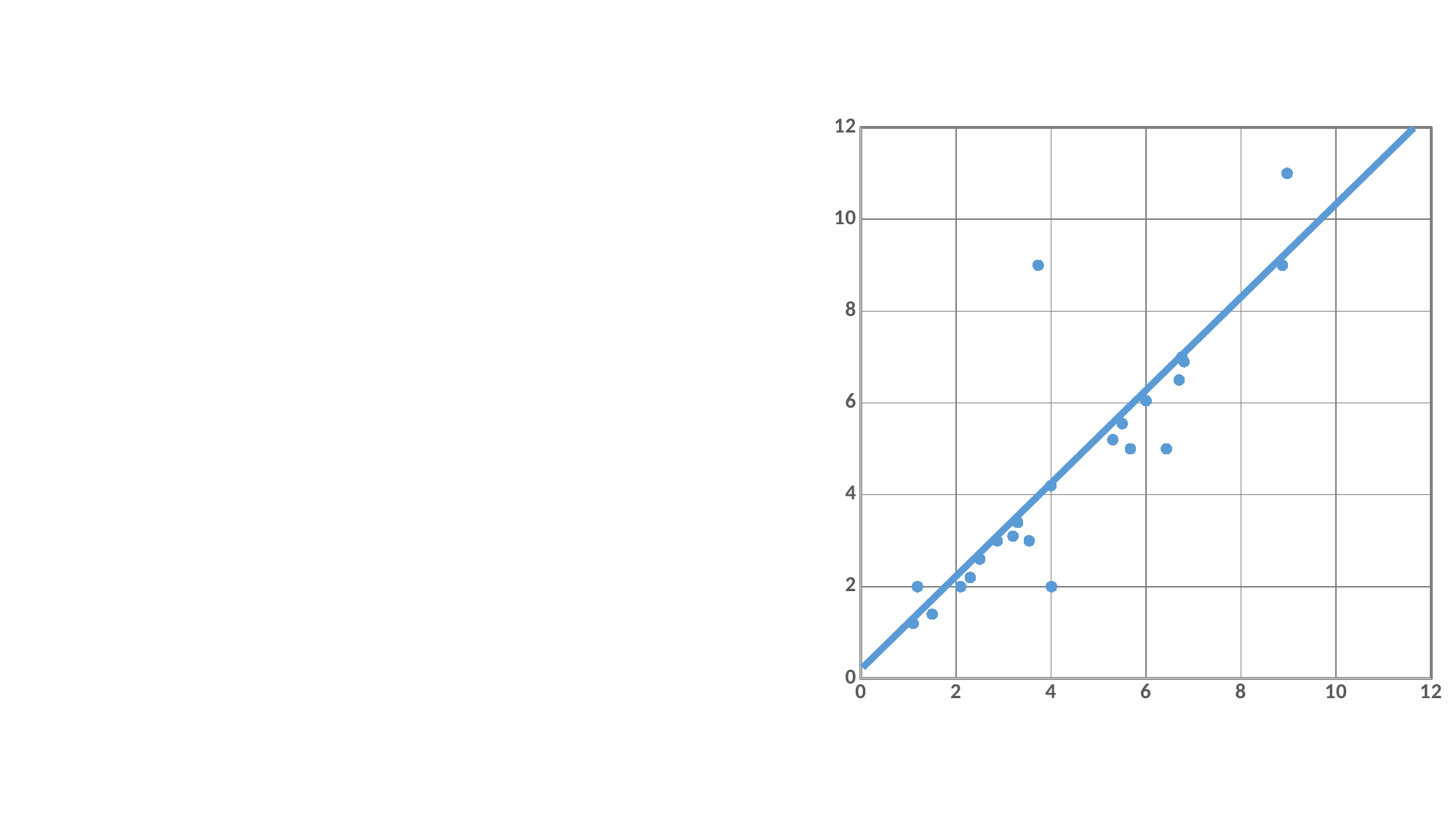

### Chart

| Category | Actual Label |
|---|---|